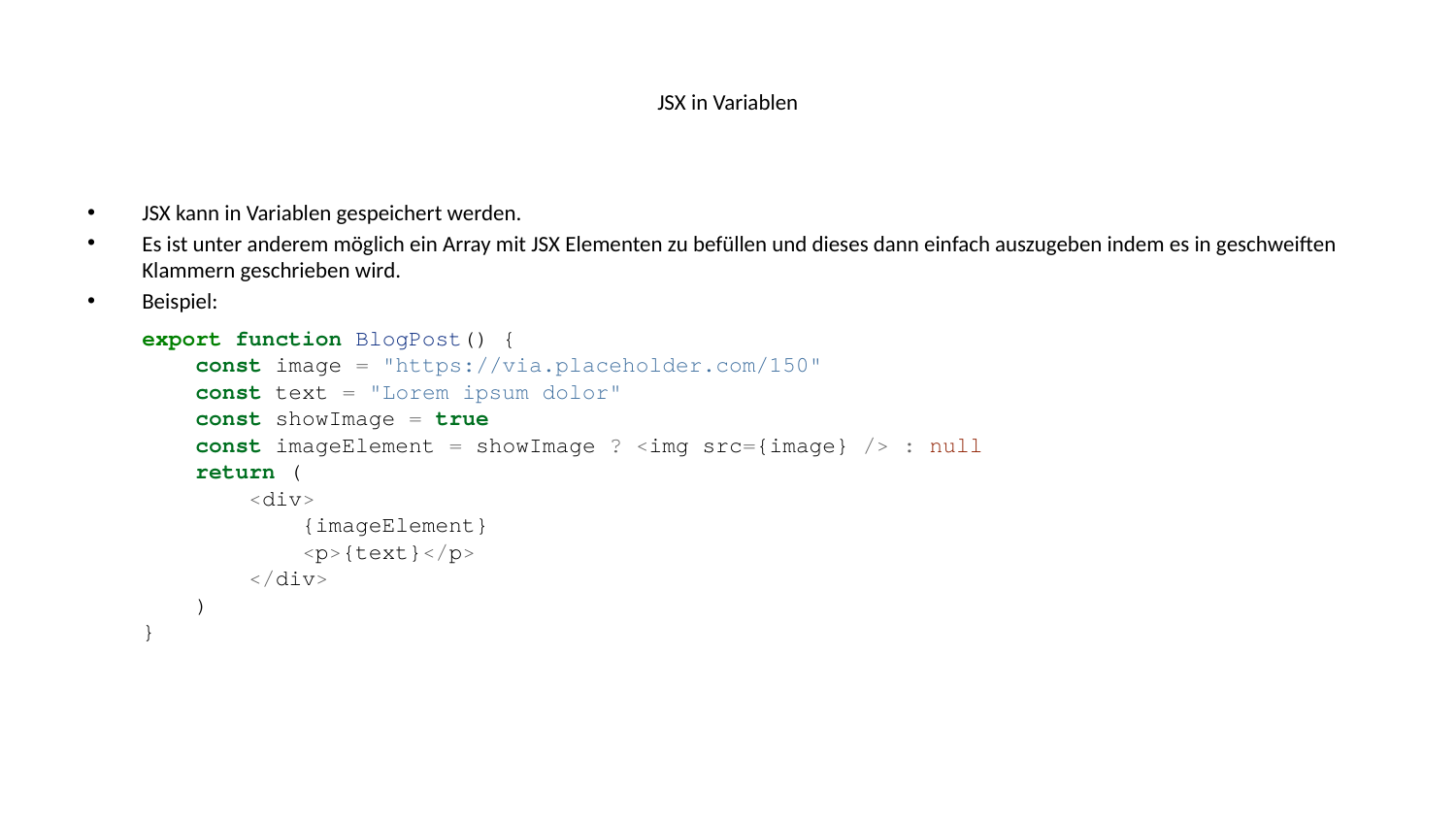

# JSX in Variablen
JSX kann in Variablen gespeichert werden.
Es ist unter anderem möglich ein Array mit JSX Elementen zu befüllen und dieses dann einfach auszugeben indem es in geschweiften Klammern geschrieben wird.
Beispiel:
export function BlogPost() {
    const image = "https://via.placeholder.com/150"
    const text = "Lorem ipsum dolor"
    const showImage = true
    const imageElement = showImage ? <img src={image} /> : null
    return (
        <div>
            {imageElement}
            <p>{text}</p>
        </div>
    )
}